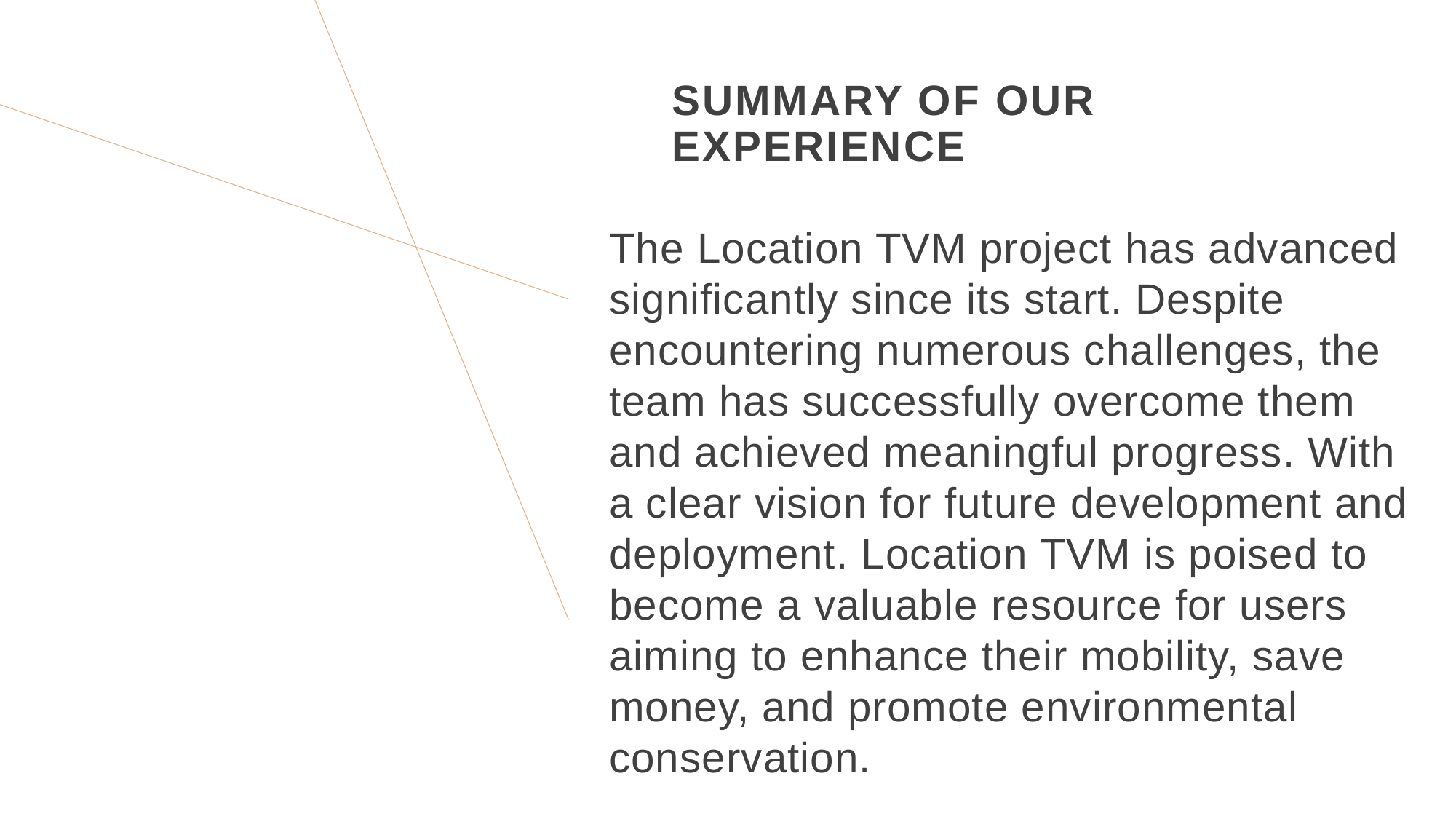

# Summary of our Experience
The Location TVM project has advanced significantly since its start. Despite encountering numerous challenges, the team has successfully overcome them and achieved meaningful progress. With a clear vision for future development and deployment. Location TVM is poised to become a valuable resource for users aiming to enhance their mobility, save money, and promote environmental conservation.